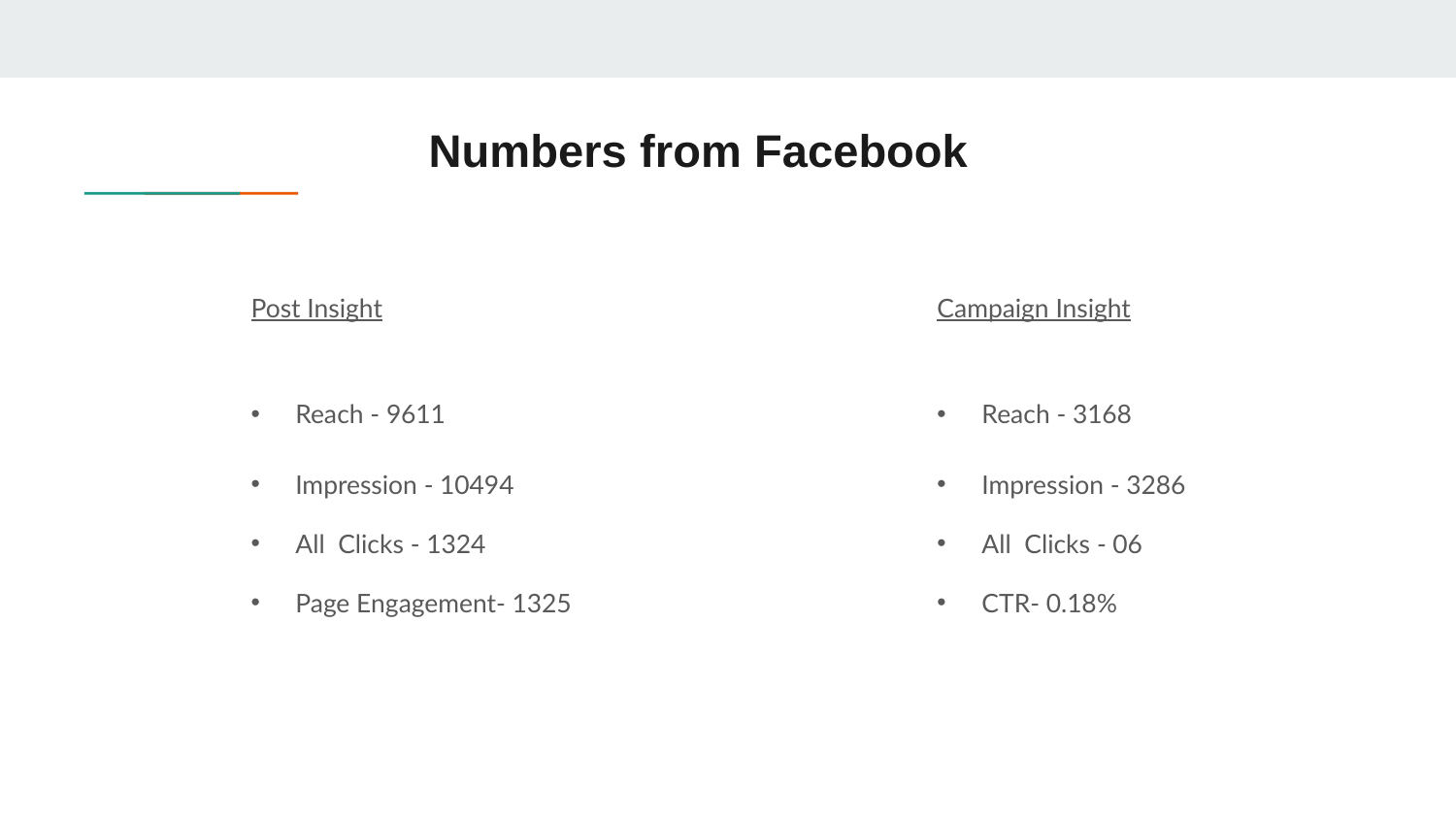

# Numbers from Facebook
Post Insight

Reach - 9611

Impression - 10494
All  Clicks - 1324
Page Engagement- 1325
Campaign Insight

Reach - 3168

Impression - 3286
All  Clicks - 06
CTR- 0.18%